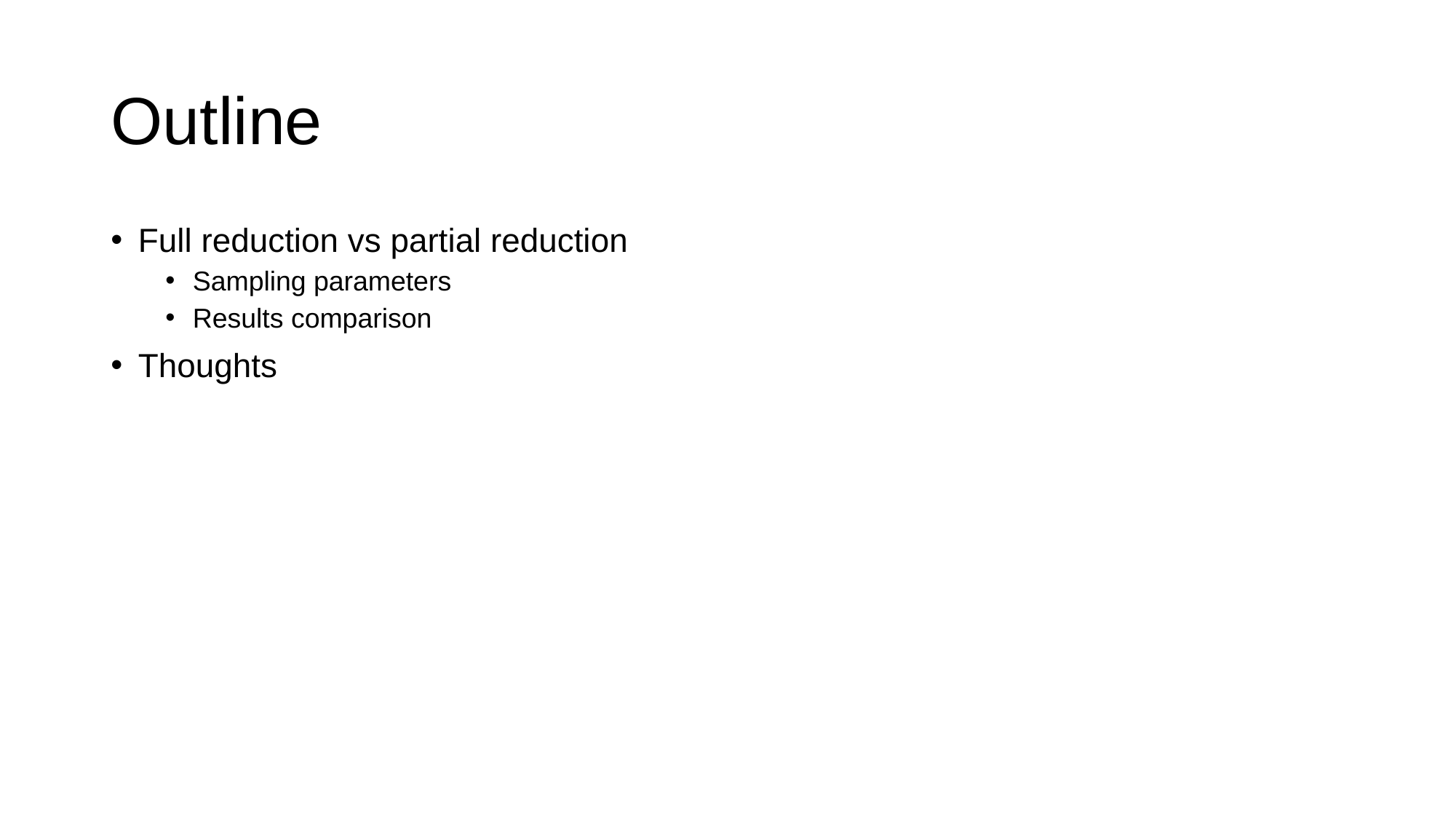

# Outline
Full reduction vs partial reduction
Sampling parameters
Results comparison
Thoughts